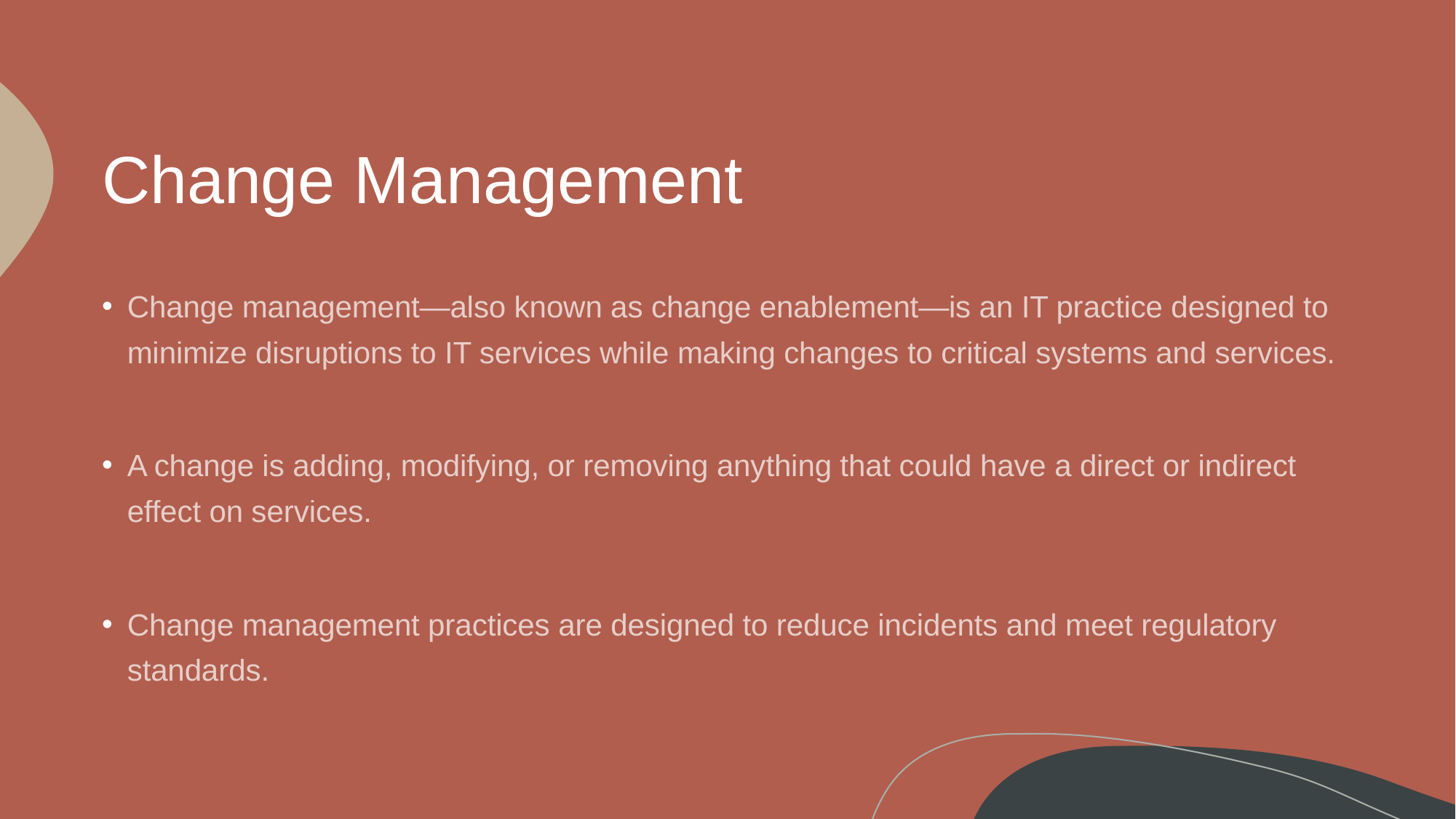

# Change Management
Change management—also known as change enablement—is an IT practice designed to minimize disruptions to IT services while making changes to critical systems and services.

A change is adding, modifying, or removing anything that could have a direct or indirect effect on services.

Change management practices are designed to reduce incidents and meet regulatory standards.